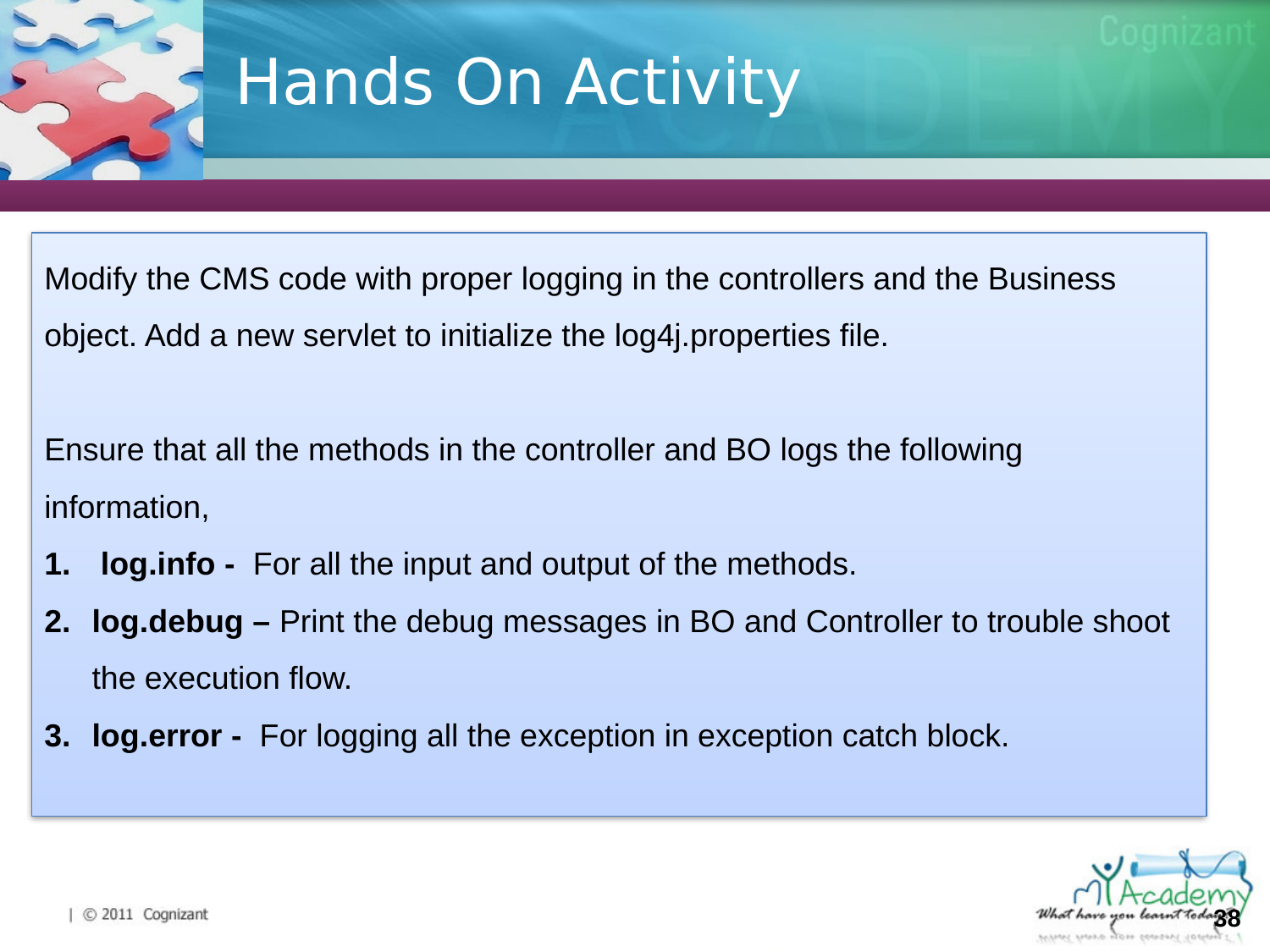

# Hands On Activity
Modify the CMS code with proper logging in the controllers and the Business object. Add a new servlet to initialize the log4j.properties file.

Ensure that all the methods in the controller and BO logs the following information,
 log.info -  For all the input and output of the methods.
log.debug – Print the debug messages in BO and Controller to trouble shoot the execution flow.
log.error -  For logging all the exception in exception catch block.

38